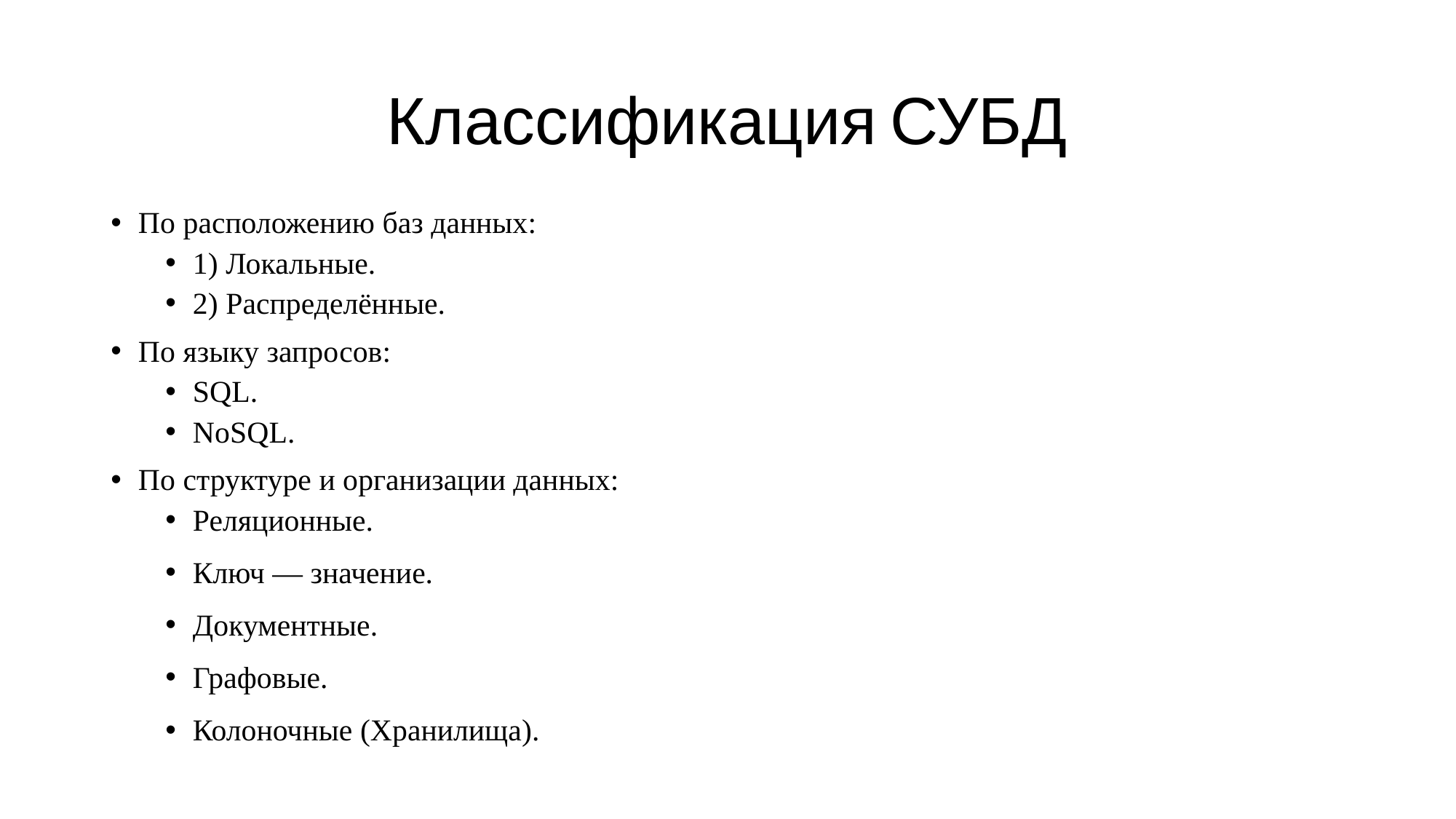

# Классификация СУБД
По расположению баз данных:
1) Локальные.
2) Распределённые.
По языку запросов:
SQL.
NoSQL.
По структуре и организации данных:
Реляционные.
Ключ — значение.
Документные.
Графовые.
Колоночные (Хранилища).